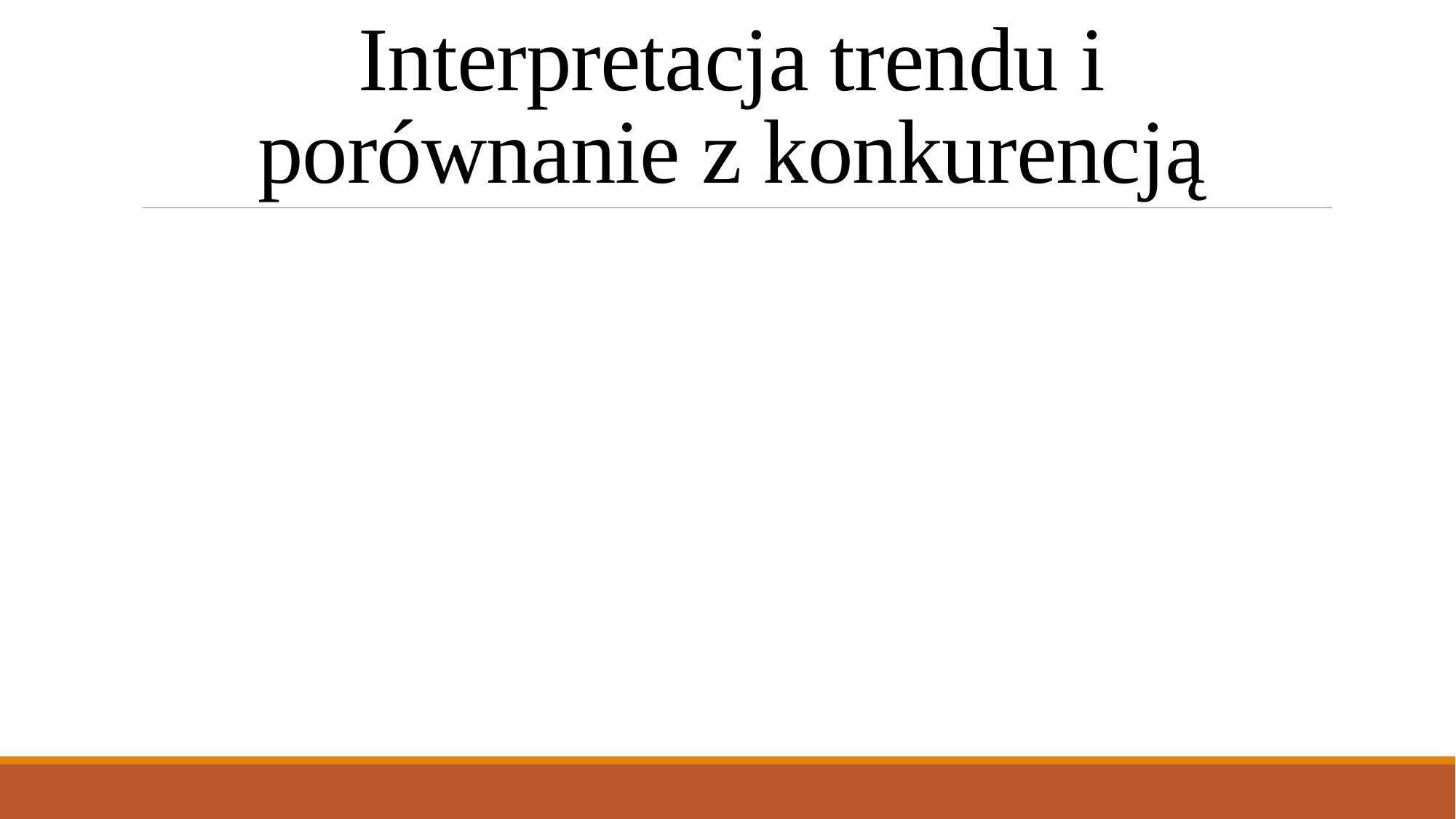

# Interpretacja trendu i porównanie z konkurencją